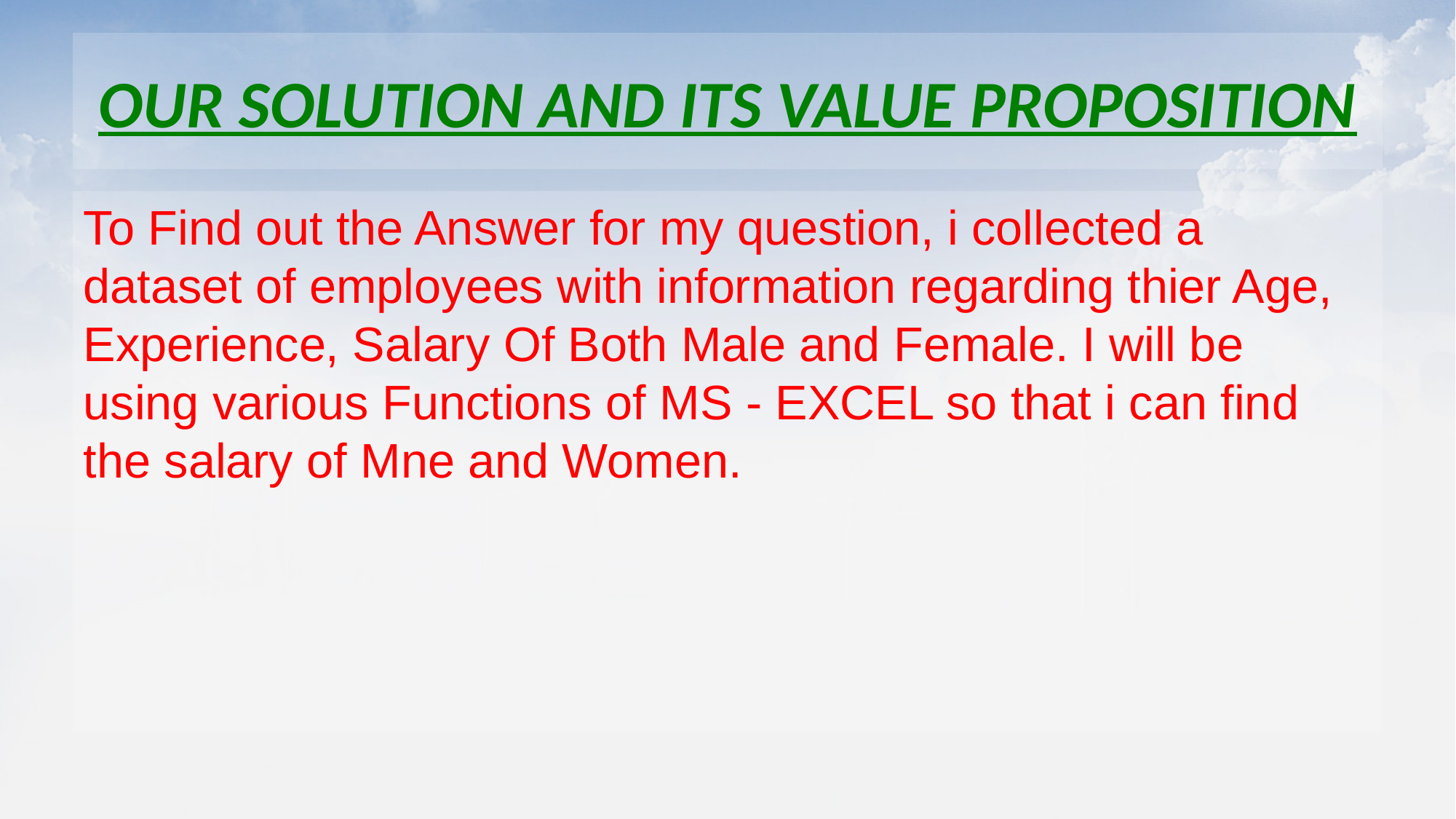

# OUR SOLUTION AND ITS VALUE PROPOSITION
To Find out the Answer for my question, i collected a dataset of employees with information regarding thier Age, Experience, Salary Of Both Male and Female. I will be using various Functions of MS - EXCEL so that i can find the salary of Mne and Women.